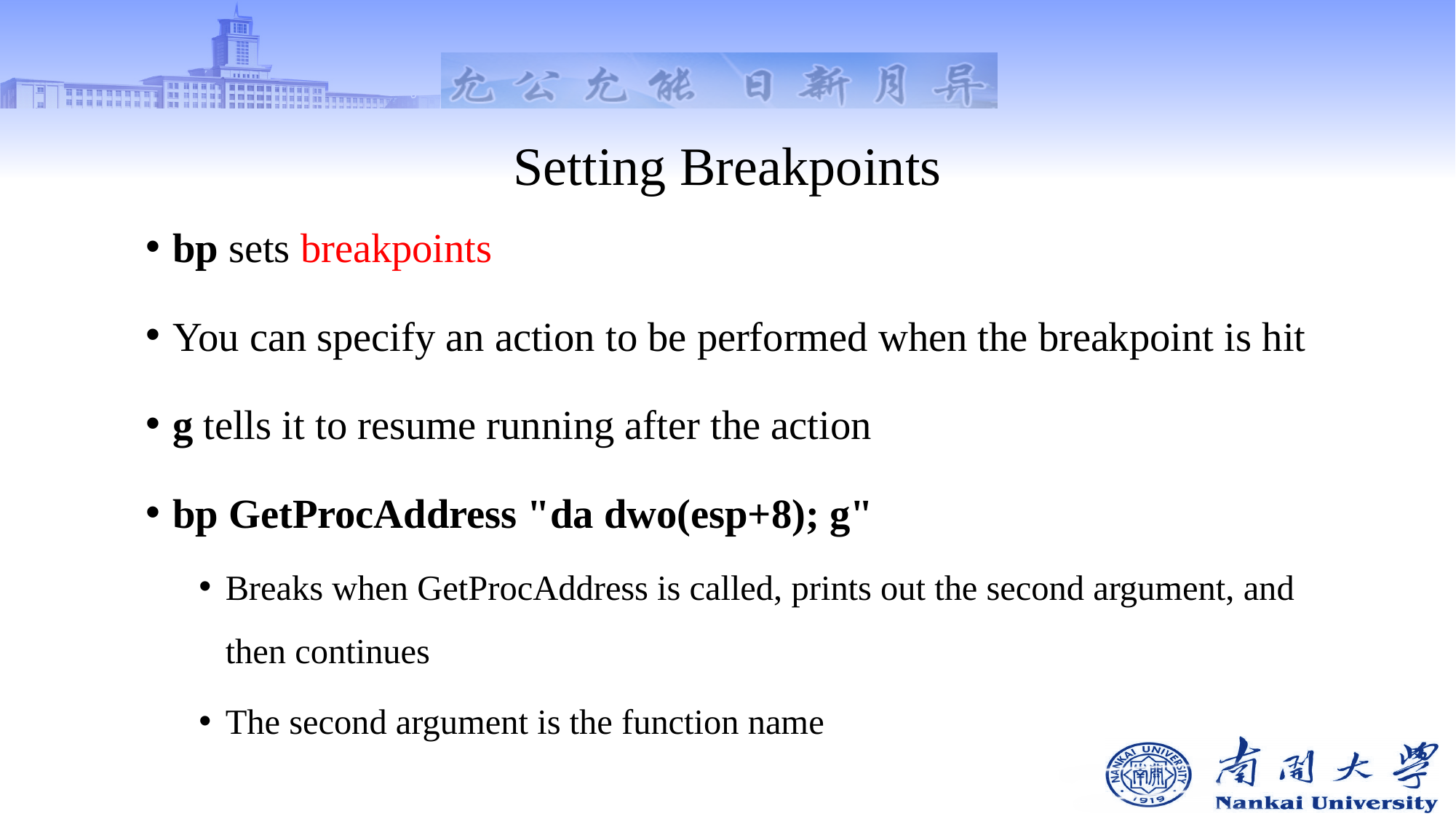

# Setting Breakpoints
bp sets breakpoints
You can specify an action to be performed when the breakpoint is hit
g tells it to resume running after the action
bp GetProcAddress "da dwo(esp+8); g"
Breaks when GetProcAddress is called, prints out the second argument, and then continues
The second argument is the function name